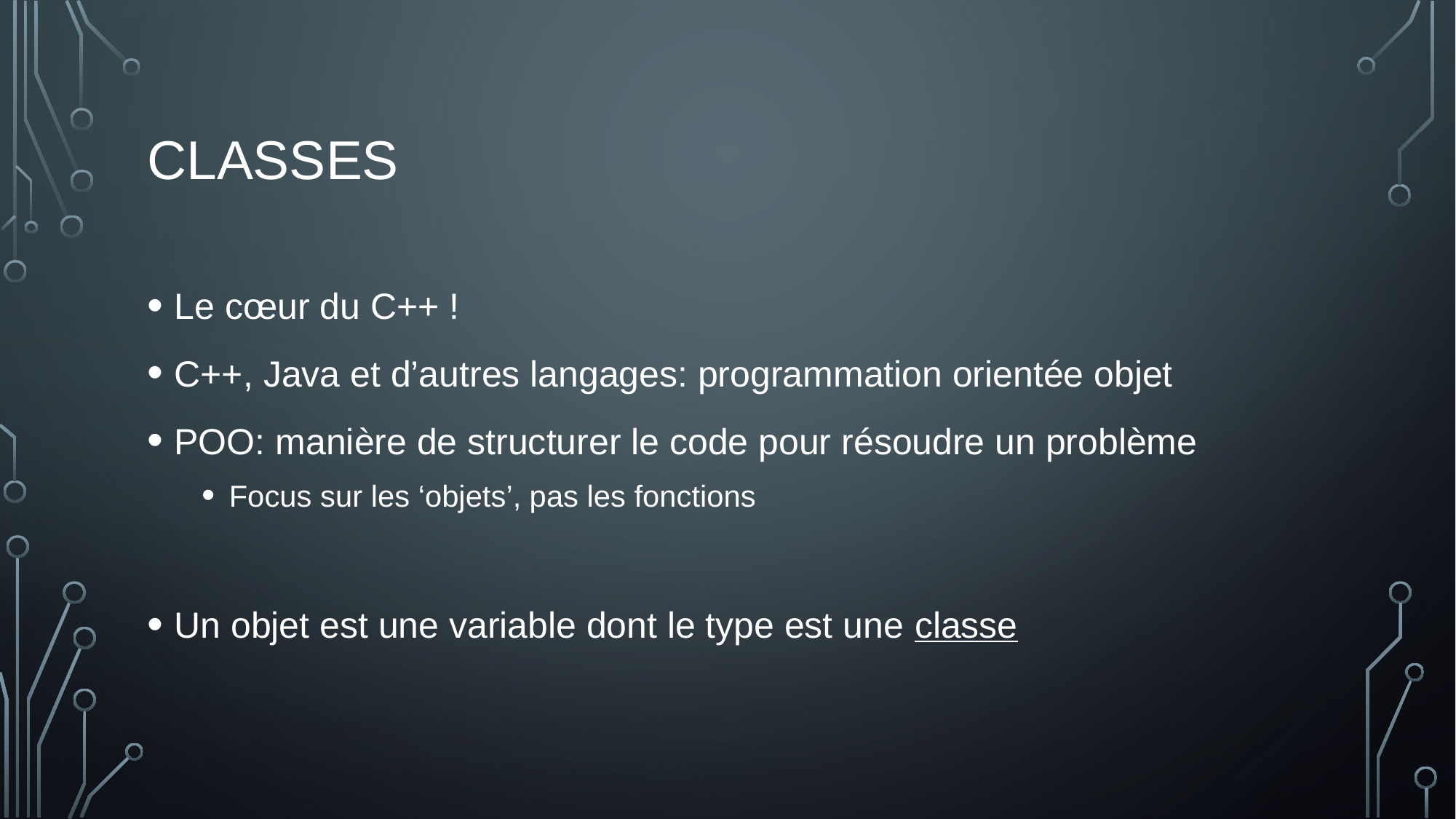

# Classes
Le cœur du C++ !
C++, Java et d’autres langages: programmation orientée objet
POO: manière de structurer le code pour résoudre un problème
Focus sur les ‘objets’, pas les fonctions

Un objet est une variable dont le type est une classe